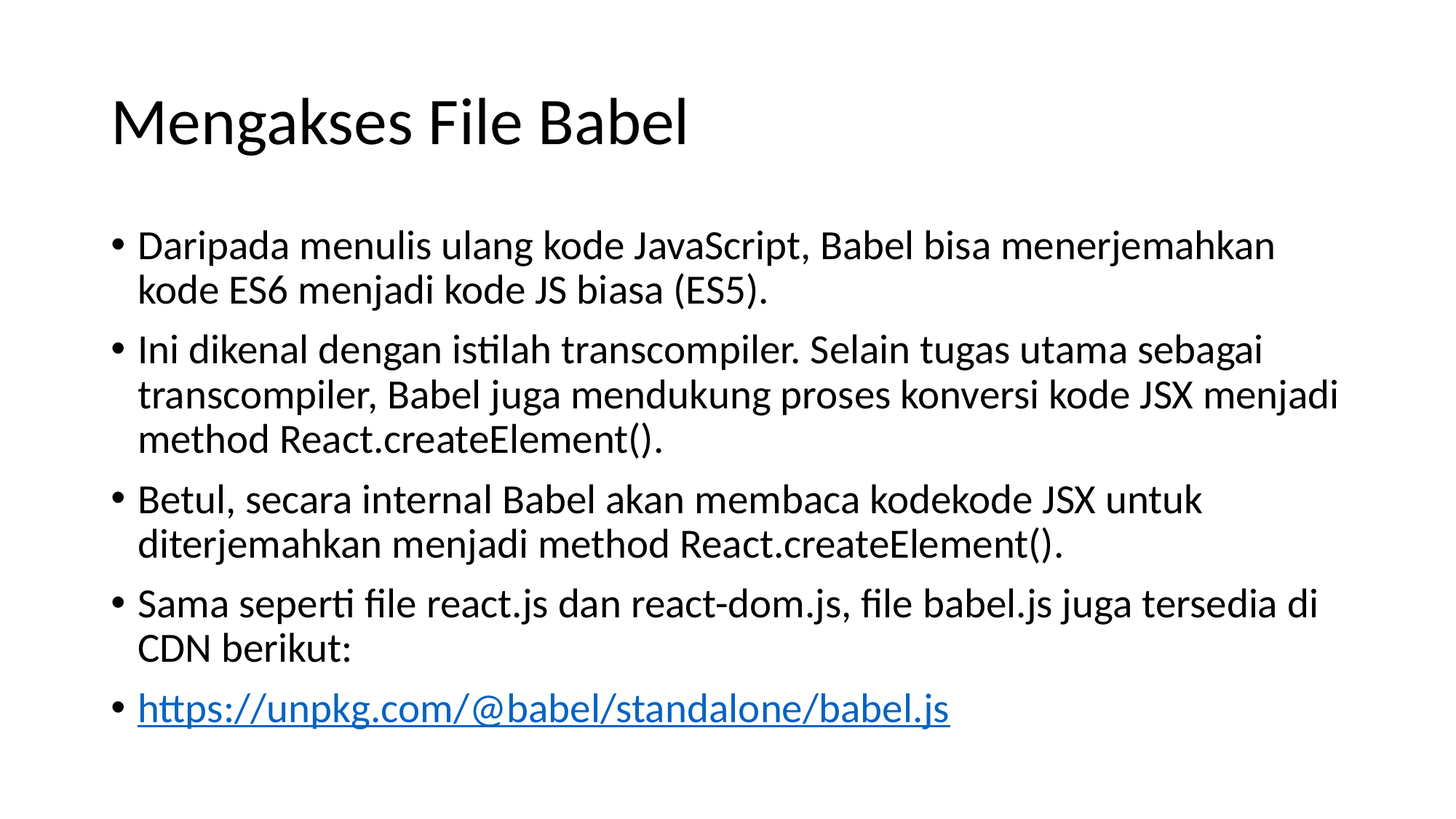

# Mengakses File Babel
Daripada menulis ulang kode JavaScript, Babel bisa menerjemahkan kode ES6 menjadi kode JS biasa (ES5).
Ini dikenal dengan istilah transcompiler. Selain tugas utama sebagai transcompiler, Babel juga mendukung proses konversi kode JSX menjadi method React.createElement().
Betul, secara internal Babel akan membaca kodekode JSX untuk diterjemahkan menjadi method React.createElement().
Sama seperti file react.js dan react-dom.js, file babel.js juga tersedia di CDN berikut:
https://unpkg.com/@babel/standalone/babel.js